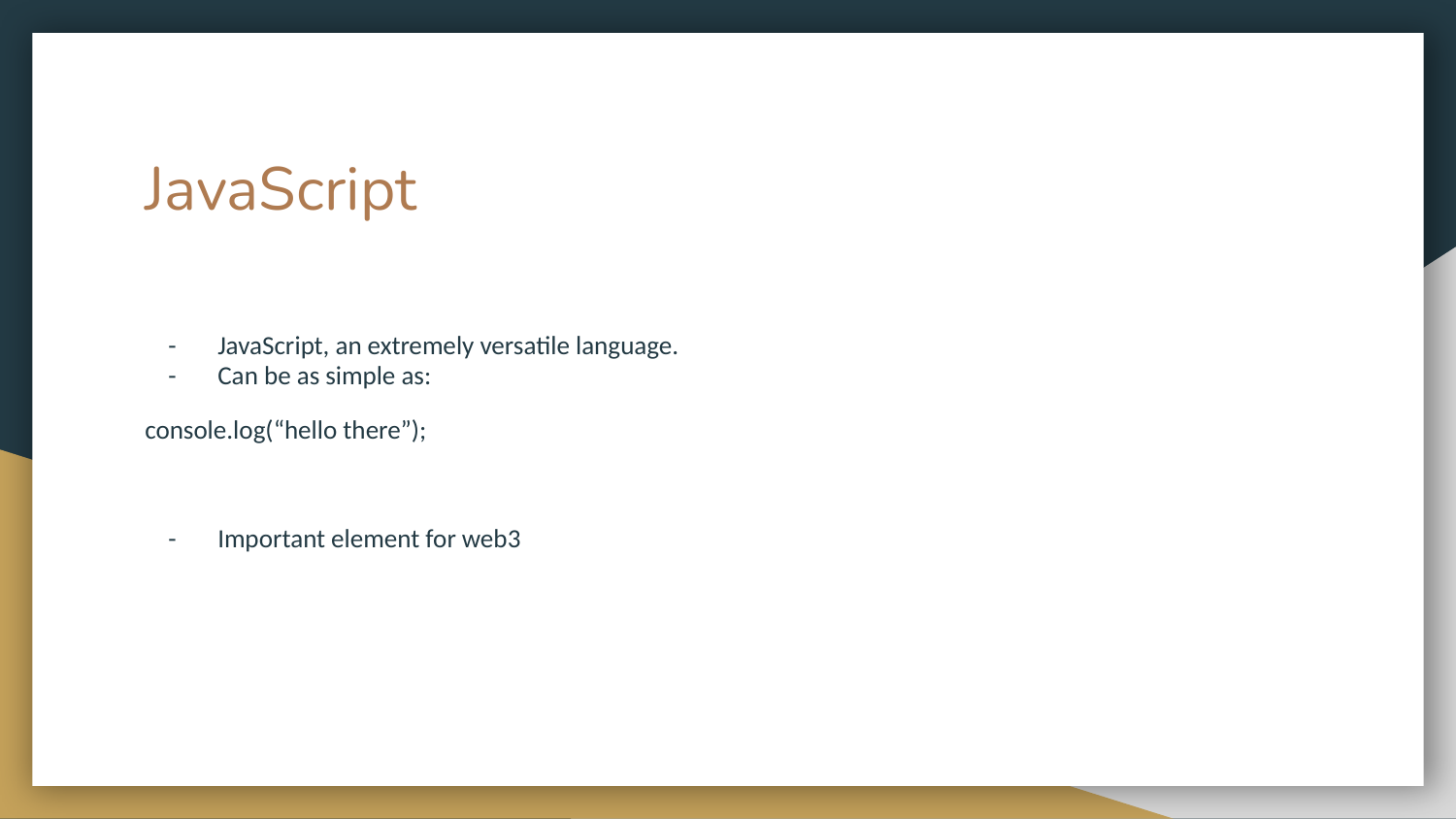

# JavaScript
JavaScript, an extremely versatile language.
Can be as simple as:
console.log(“hello there”);

Important element for web3